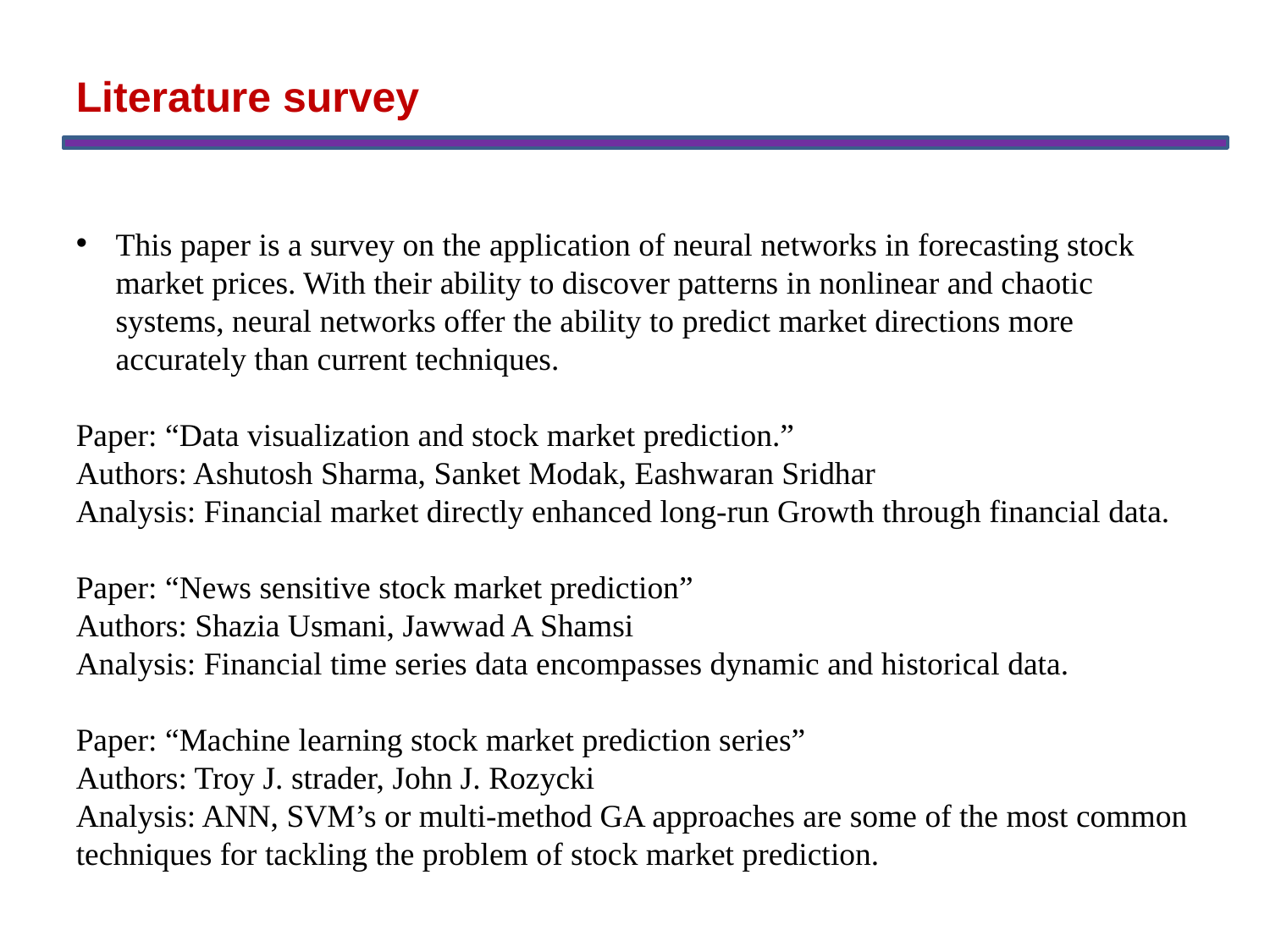

Literature survey

This paper is a survey on the application of neural networks in forecasting stock market prices. With their ability to discover patterns in nonlinear and chaotic systems, neural networks offer the ability to predict market directions more accurately than current techniques.

Paper: “Data visualization and stock market prediction.”
Authors: Ashutosh Sharma, Sanket Modak, Eashwaran Sridhar
Analysis: Financial market directly enhanced long-run Growth through financial data.

Paper: “News sensitive stock market prediction”
Authors: Shazia Usmani, Jawwad A Shamsi
Analysis: Financial time series data encompasses dynamic and historical data.

Paper: “Machine learning stock market prediction series”
Authors: Troy J. strader, John J. Rozycki
Analysis: ANN, SVM’s or multi-method GA approaches are some of the most common techniques for tackling the problem of stock market prediction.